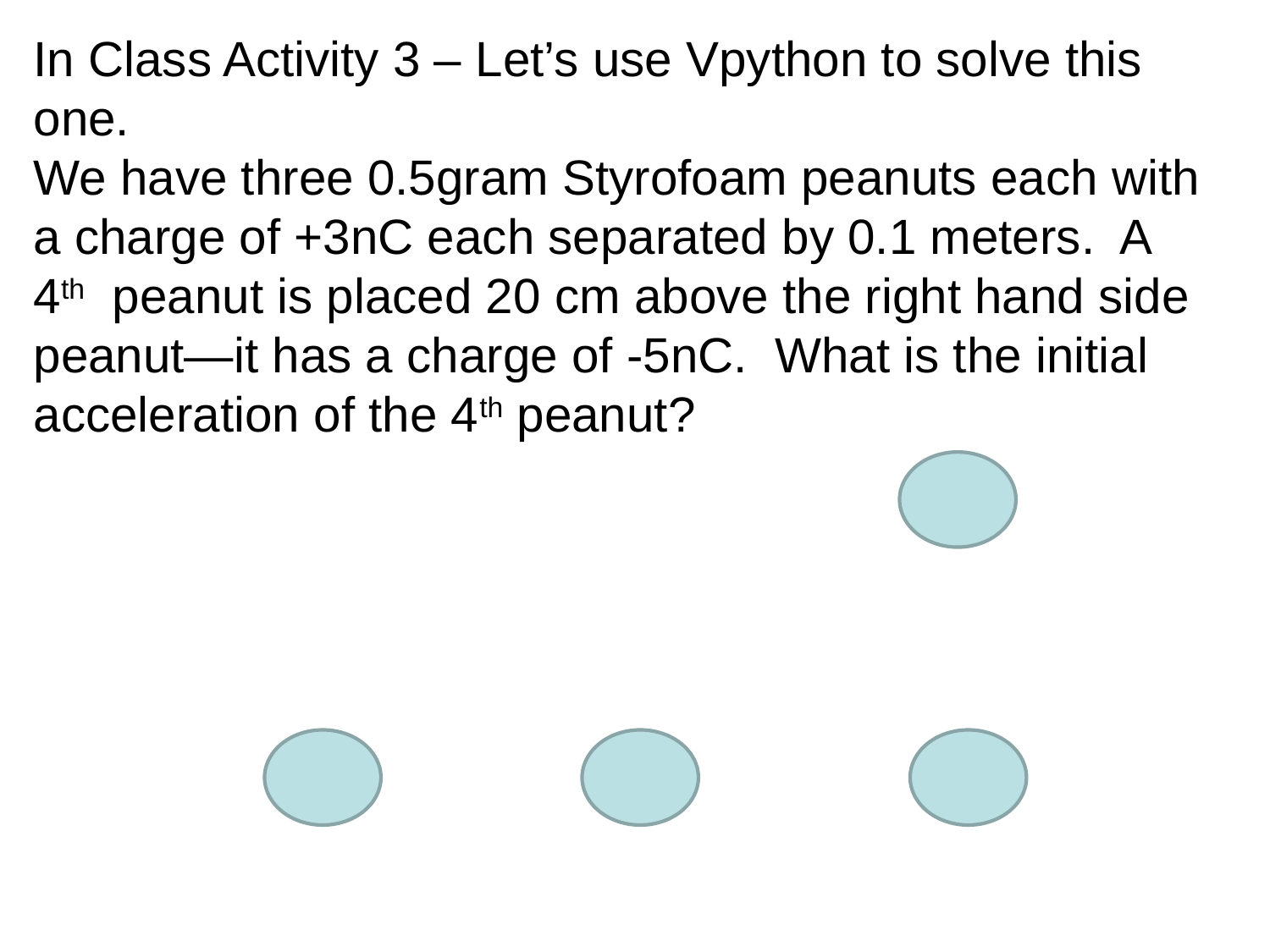

In Class Activity 3 – Let’s use Vpython to solve this one.
We have three 0.5gram Styrofoam peanuts each with a charge of +3nC each separated by 0.1 meters.  A 4th  peanut is placed 20 cm above the right hand side peanut—it has a charge of -5nC.  What is the initial acceleration of the 4th peanut?